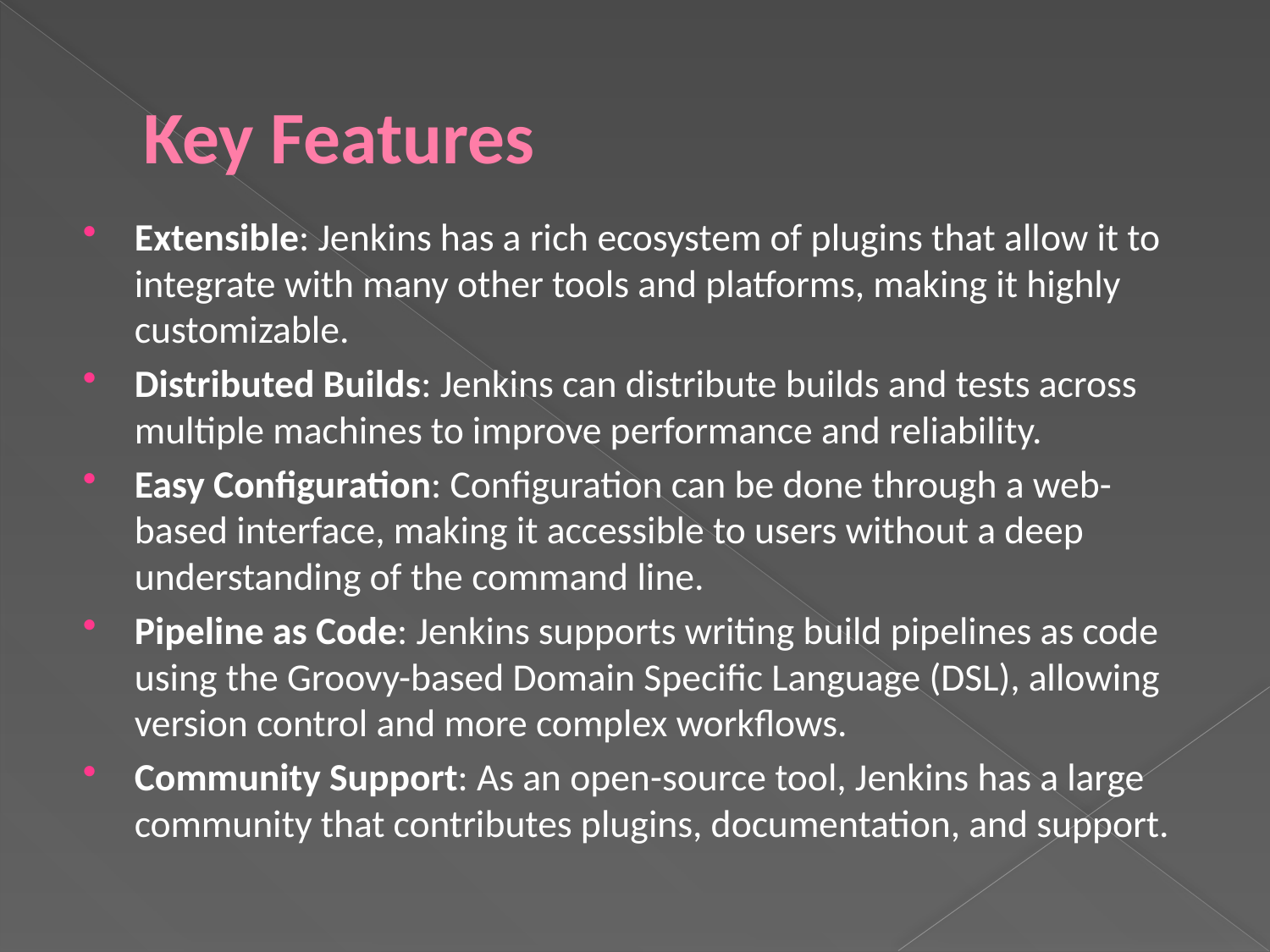

# Key Features
Extensible: Jenkins has a rich ecosystem of plugins that allow it to integrate with many other tools and platforms, making it highly customizable.
Distributed Builds: Jenkins can distribute builds and tests across multiple machines to improve performance and reliability.
Easy Configuration: Configuration can be done through a web-based interface, making it accessible to users without a deep understanding of the command line.
Pipeline as Code: Jenkins supports writing build pipelines as code using the Groovy-based Domain Specific Language (DSL), allowing version control and more complex workflows.
Community Support: As an open-source tool, Jenkins has a large community that contributes plugins, documentation, and support.